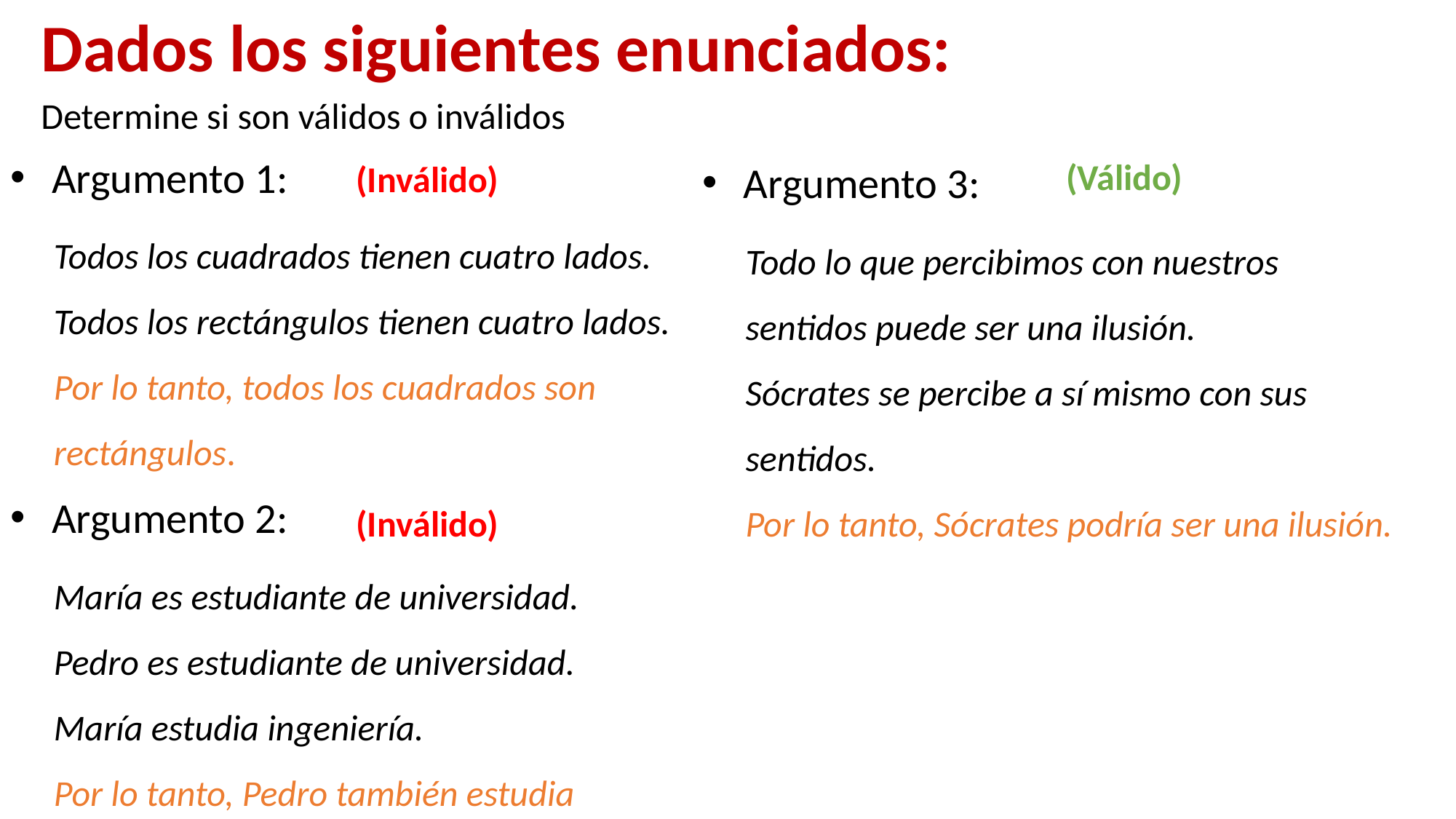

# Dados los siguientes enunciados:
Determine si son válidos o inválidos
Argumento 1:
Todos los cuadrados tienen cuatro lados.
Todos los rectángulos tienen cuatro lados.
Por lo tanto, todos los cuadrados son rectángulos.
Argumento 2:
María es estudiante de universidad.
Pedro es estudiante de universidad.
María estudia ingeniería.
Por lo tanto, Pedro también estudia ingeniería.
(Válido)
(Inválido)
Argumento 3:
Todo lo que percibimos con nuestros sentidos puede ser una ilusión.
Sócrates se percibe a sí mismo con sus sentidos.
Por lo tanto, Sócrates podría ser una ilusión.
(Inválido)